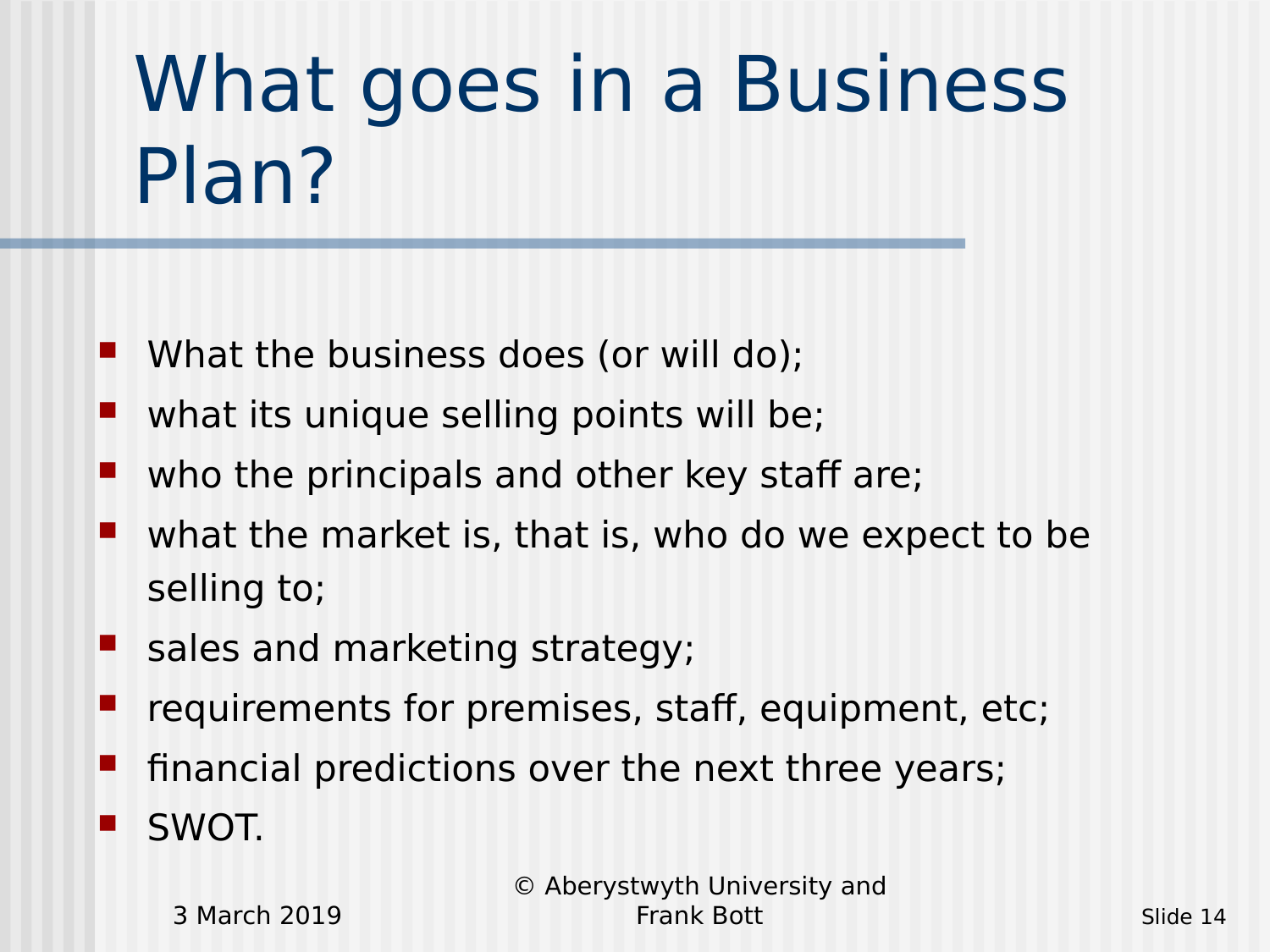

# What goes in a Business Plan?
What the business does (or will do);
what its unique selling points will be;
who the principals and other key staff are;
what the market is, that is, who do we expect to be selling to;
sales and marketing strategy;
requirements for premises, staff, equipment, etc;
financial predictions over the next three years;
SWOT.

3 March 2019
© Aberystwyth University and Frank Bott
 Slide 14